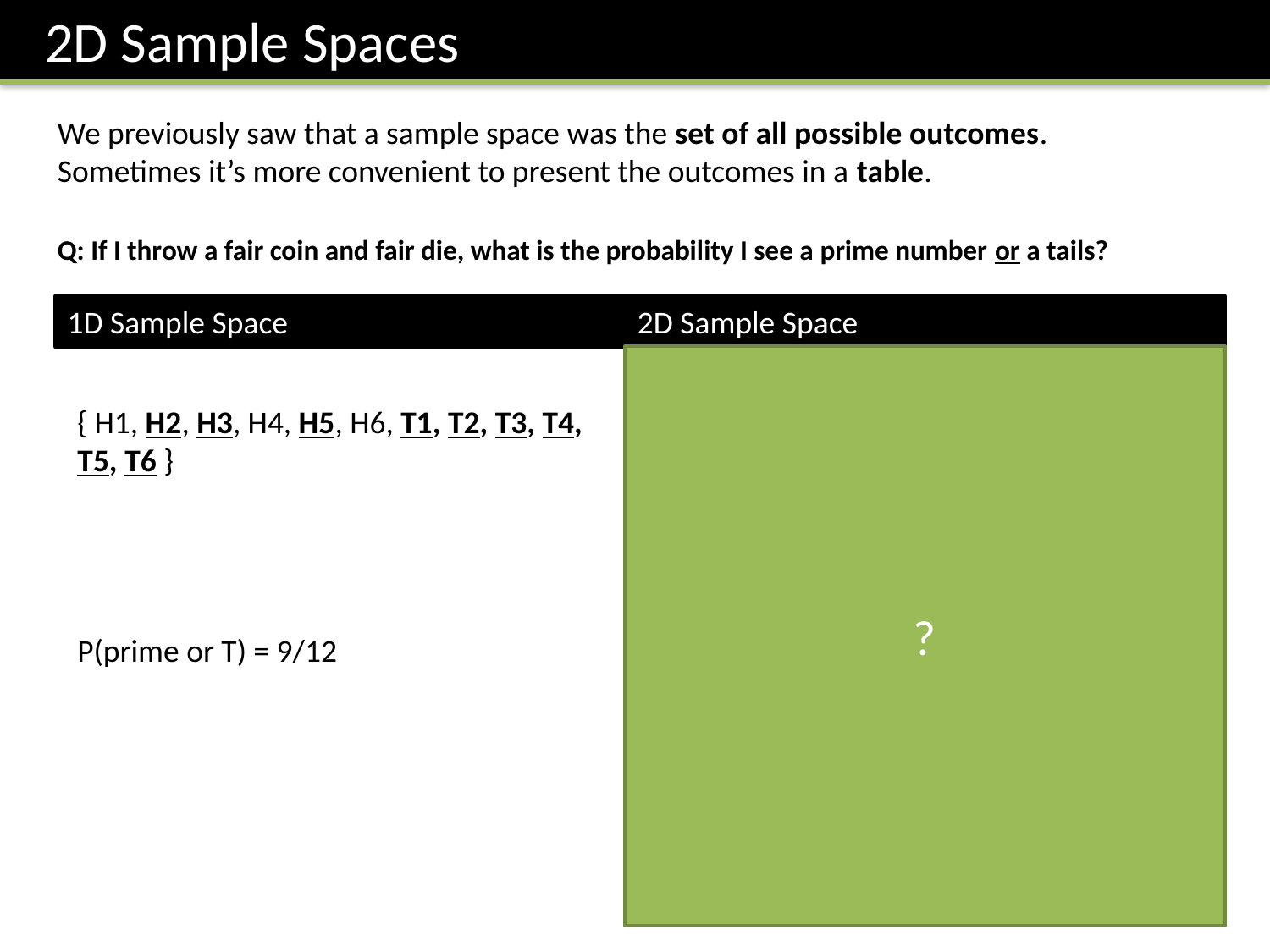

2D Sample Spaces
We previously saw that a sample space was the set of all possible outcomes.
Sometimes it’s more convenient to present the outcomes in a table.
Q: If I throw a fair coin and fair die, what is the probability I see a prime number or a tails?
1D Sample Space
2D Sample Space
?
Ensure you label your ‘axis’.
{ H1, H2, H3, H4, H5, H6, T1, T2, T3, T4, T5, T6 }

P(prime or T) = 9/12
Die
|  | 1 | 2 | 3 | 4 | 5 | 6 |
| --- | --- | --- | --- | --- | --- | --- |
| H | H1 | H2 | H3 | H4 | H5 | H6 |
| T | T1 | T2 | T3 | T4 | T5 | T6 |
Coin
P(prime or T) = 9/12